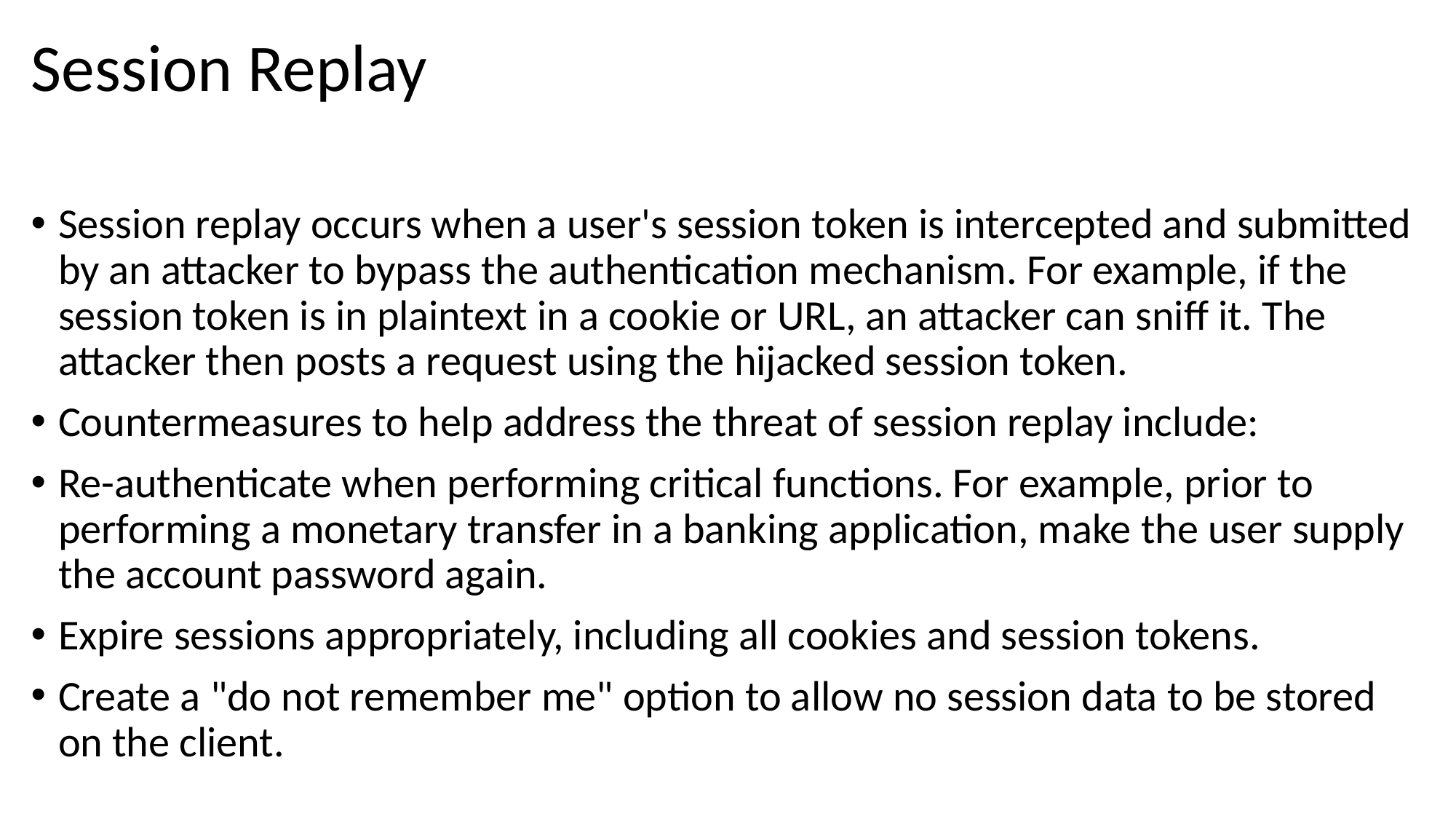

# Session Replay
Session replay occurs when a user's session token is intercepted and submitted by an attacker to bypass the authentication mechanism. For example, if the session token is in plaintext in a cookie or URL, an attacker can sniff it. The attacker then posts a request using the hijacked session token.
Countermeasures to help address the threat of session replay include:
Re-authenticate when performing critical functions. For example, prior to performing a monetary transfer in a banking application, make the user supply the account password again.
Expire sessions appropriately, including all cookies and session tokens.
Create a "do not remember me" option to allow no session data to be stored on the client.